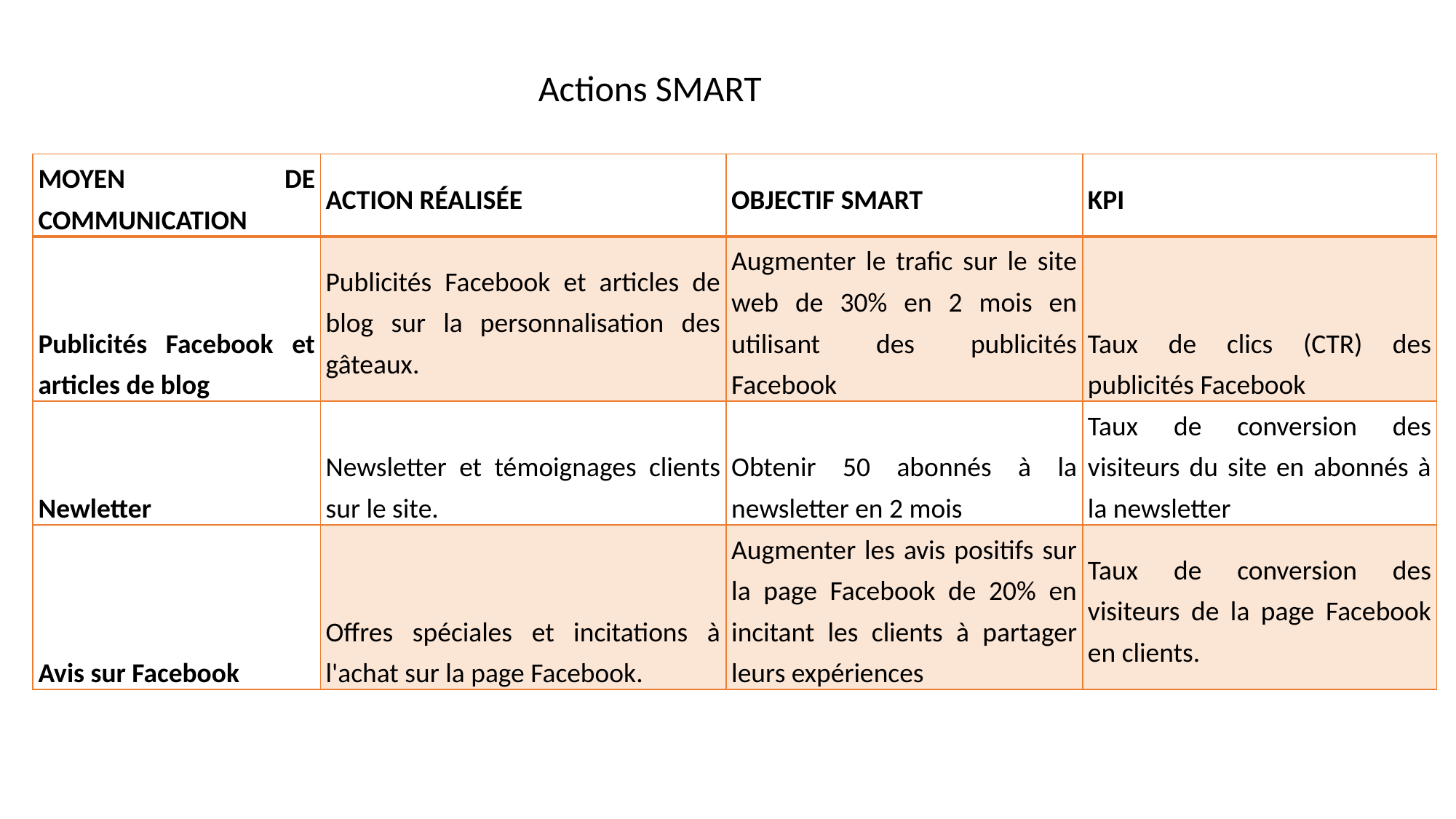

Actions SMART
| MOYEN DE COMMUNICATION | ACTION RÉALISÉE | OBJECTIF SMART | KPI |
| --- | --- | --- | --- |
| Publicités Facebook et articles de blog | Publicités Facebook et articles de blog sur la personnalisation des gâteaux. | Augmenter le trafic sur le site web de 30% en 2 mois en utilisant des publicités Facebook | Taux de clics (CTR) des publicités Facebook |
| Newletter | Newsletter et témoignages clients sur le site. | Obtenir 50 abonnés à la newsletter en 2 mois | Taux de conversion des visiteurs du site en abonnés à la newsletter |
| Avis sur Facebook | Offres spéciales et incitations à l'achat sur la page Facebook. | Augmenter les avis positifs sur la page Facebook de 20% en incitant les clients à partager leurs expériences | Taux de conversion des visiteurs de la page Facebook en clients. |